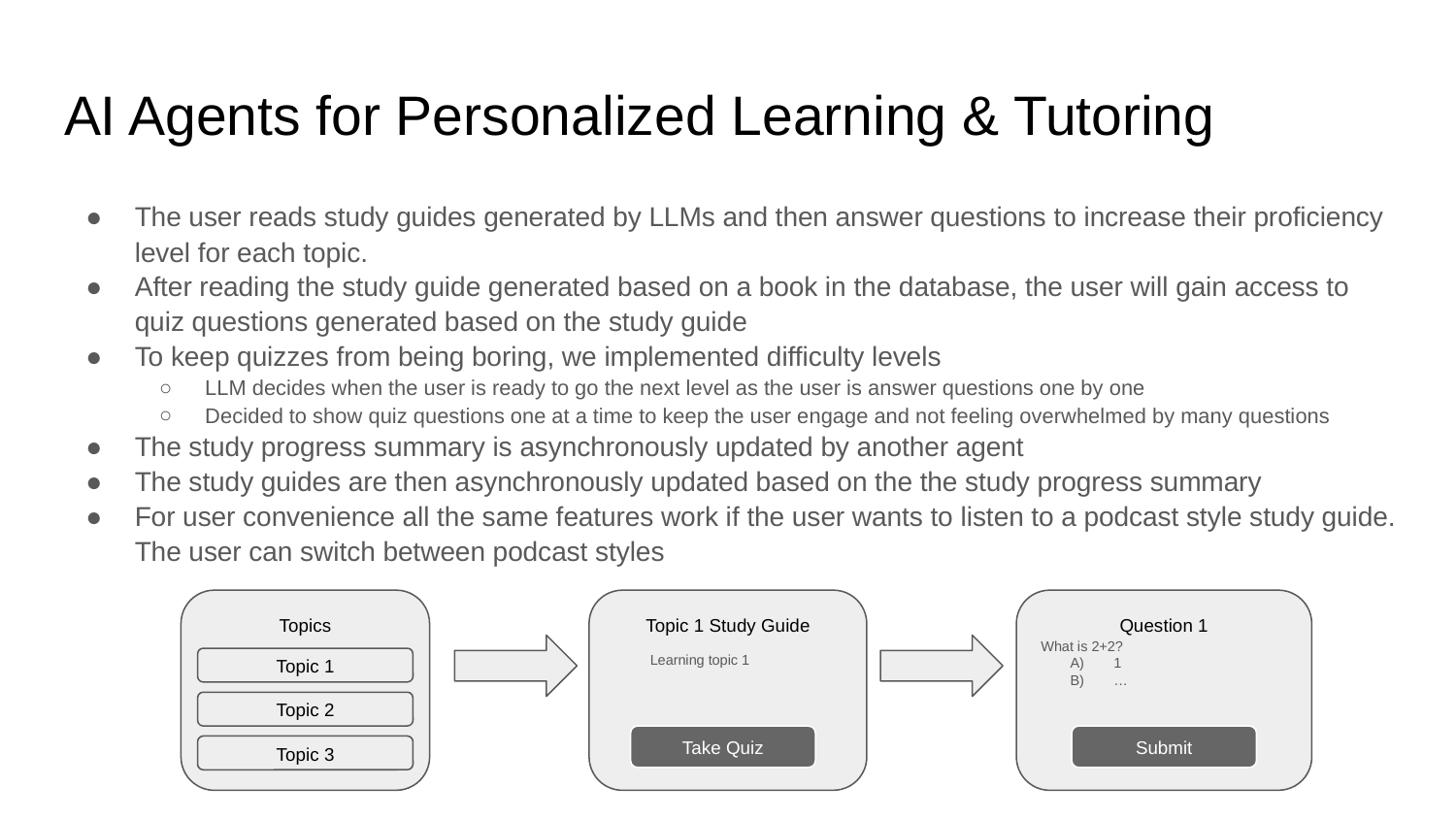

# AI Agents for Personalized Learning & Tutoring
The user reads study guides generated by LLMs and then answer questions to increase their proficiency level for each topic.
After reading the study guide generated based on a book in the database, the user will gain access to quiz questions generated based on the study guide
To keep quizzes from being boring, we implemented difficulty levels
LLM decides when the user is ready to go the next level as the user is answer questions one by one
Decided to show quiz questions one at a time to keep the user engage and not feeling overwhelmed by many questions
The study progress summary is asynchronously updated by another agent
The study guides are then asynchronously updated based on the the study progress summary
For user convenience all the same features work if the user wants to listen to a podcast style study guide. The user can switch between podcast styles
Topic 1 Study Guide
Question 1
Topics
What is 2+2?
1
…

Learning topic 1
Topic 1
Topic 2
Take Quiz
Submit
Topic 3